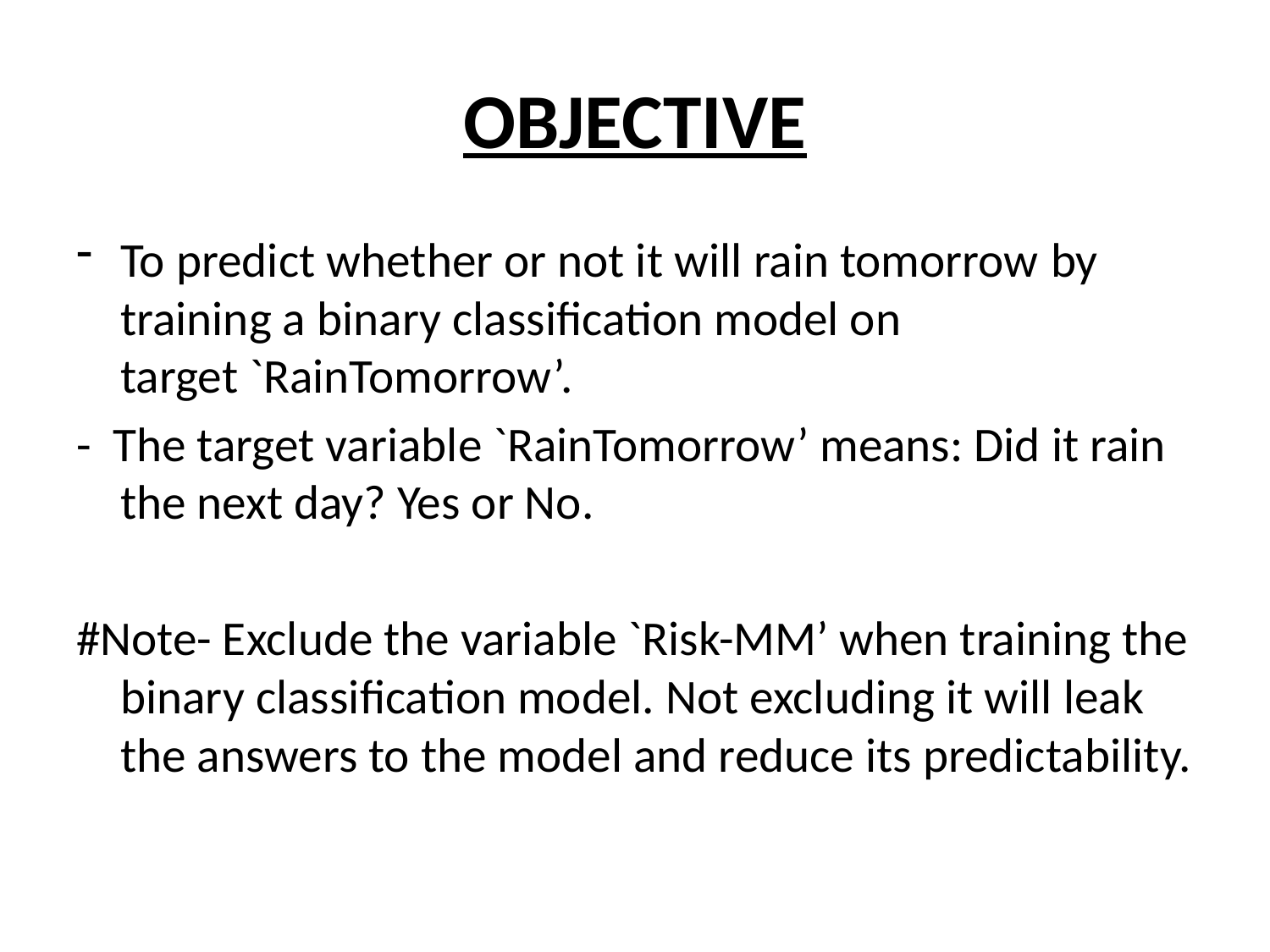

# OBJECTIVE
To predict whether or not it will rain tomorrow by training a binary classification model on target `RainTomorrow’.
-  The target variable `RainTomorrow’ means: Did it rain the next day? Yes or No.

#Note- Exclude the variable `Risk-MM’ when training the binary classification model. Not excluding it will leak the answers to the model and reduce its predictability.